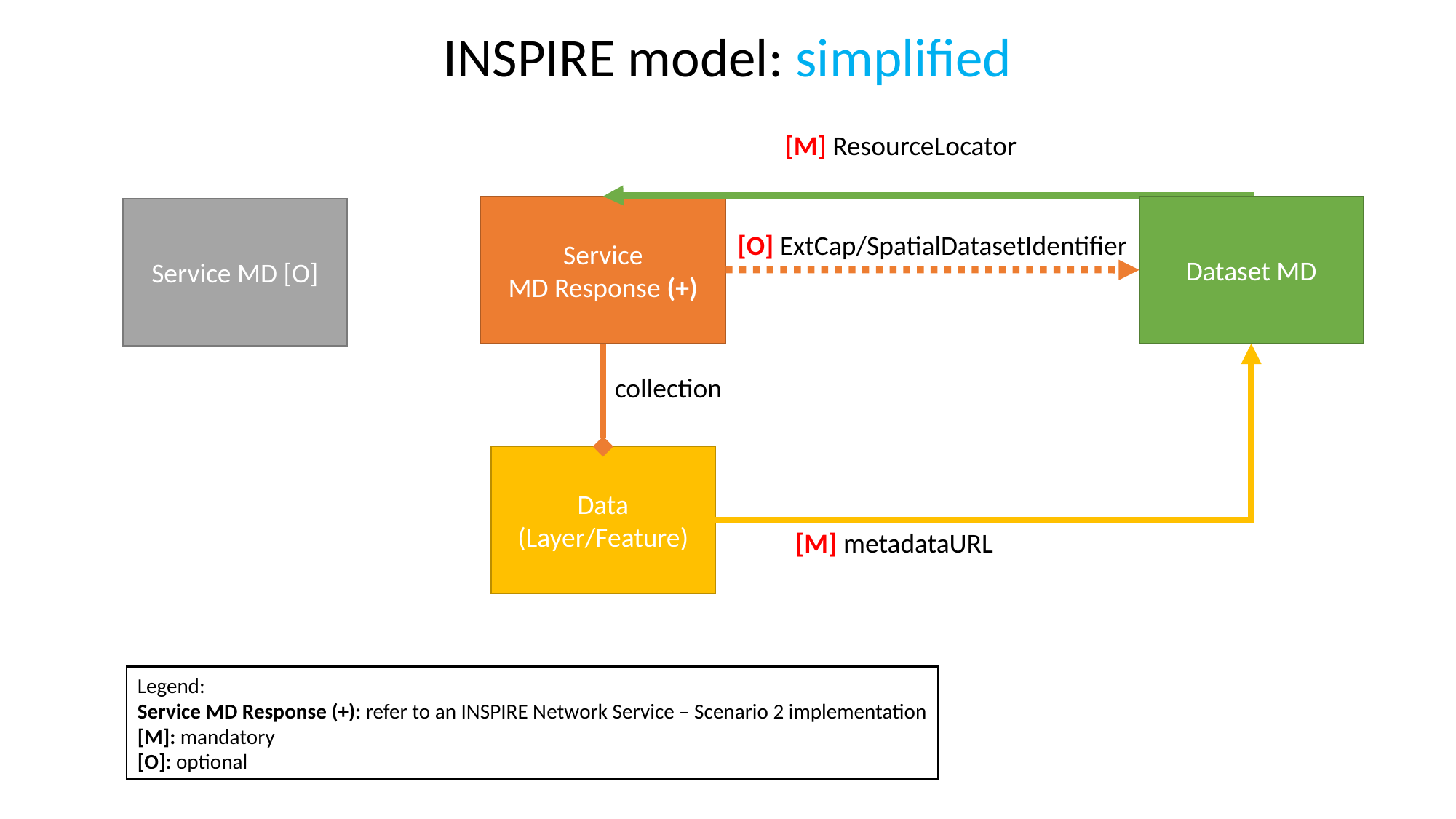

INSPIRE model: simplified
[M] ResourceLocator
Service
MD Response (+)
Dataset MD
Service MD [O]
[O] ExtCap/SpatialDatasetIdentifier
collection
Data (Layer/Feature)
[M] metadataURL
Legend:
Service MD Response (+): refer to an INSPIRE Network Service – Scenario 2 implementation
[M]: mandatory
[O]: optional